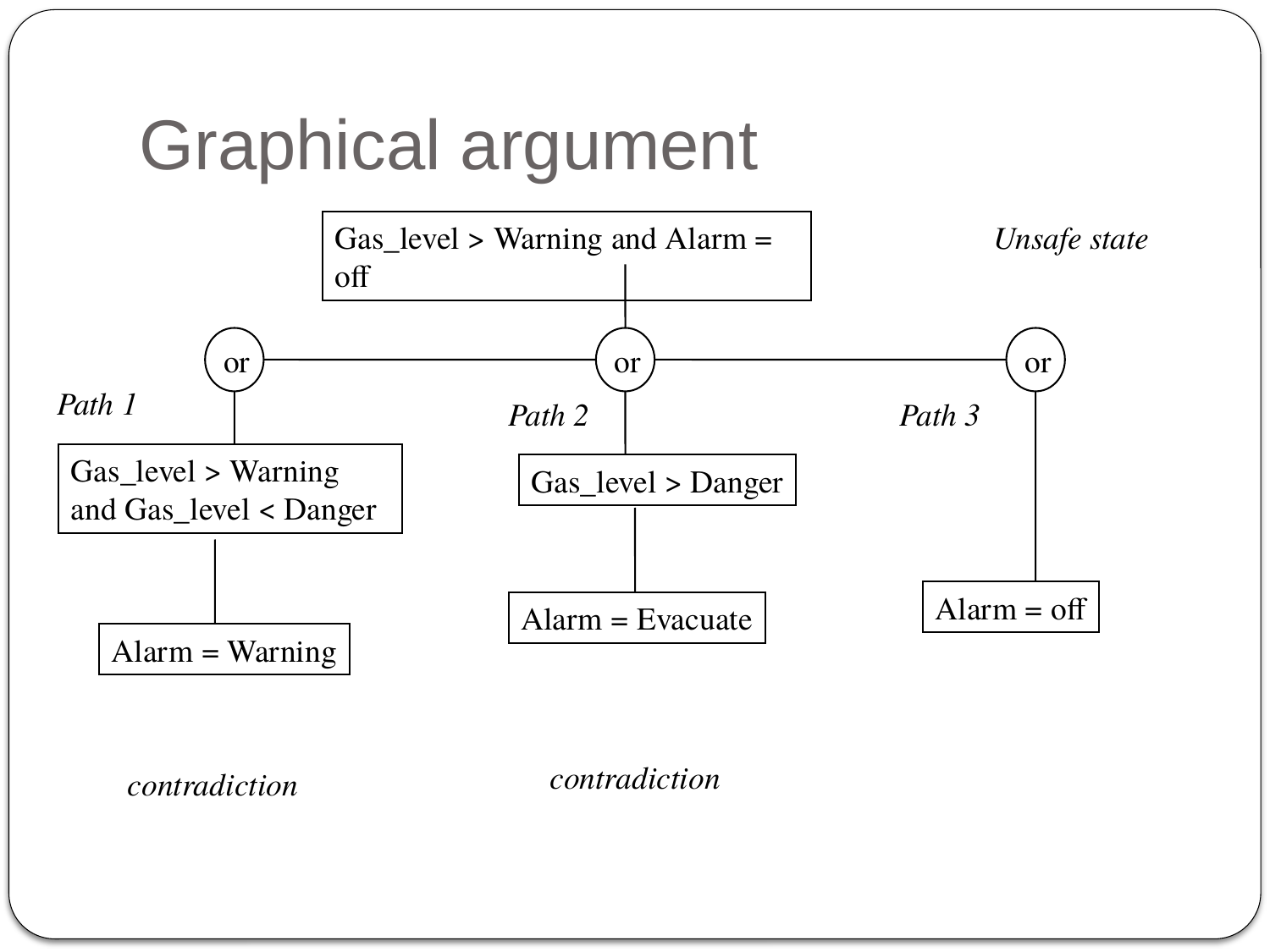

# Graphical argument
Gas_level > Warning and Alarm = off
Unsafe state

or

or

or

Path 1
Path 2
Path 3

Gas_level > Warning and Gas_level < Danger
Gas_level > Danger

Alarm = off
Alarm = Evacuate
Alarm = Warning
contradiction
contradiction